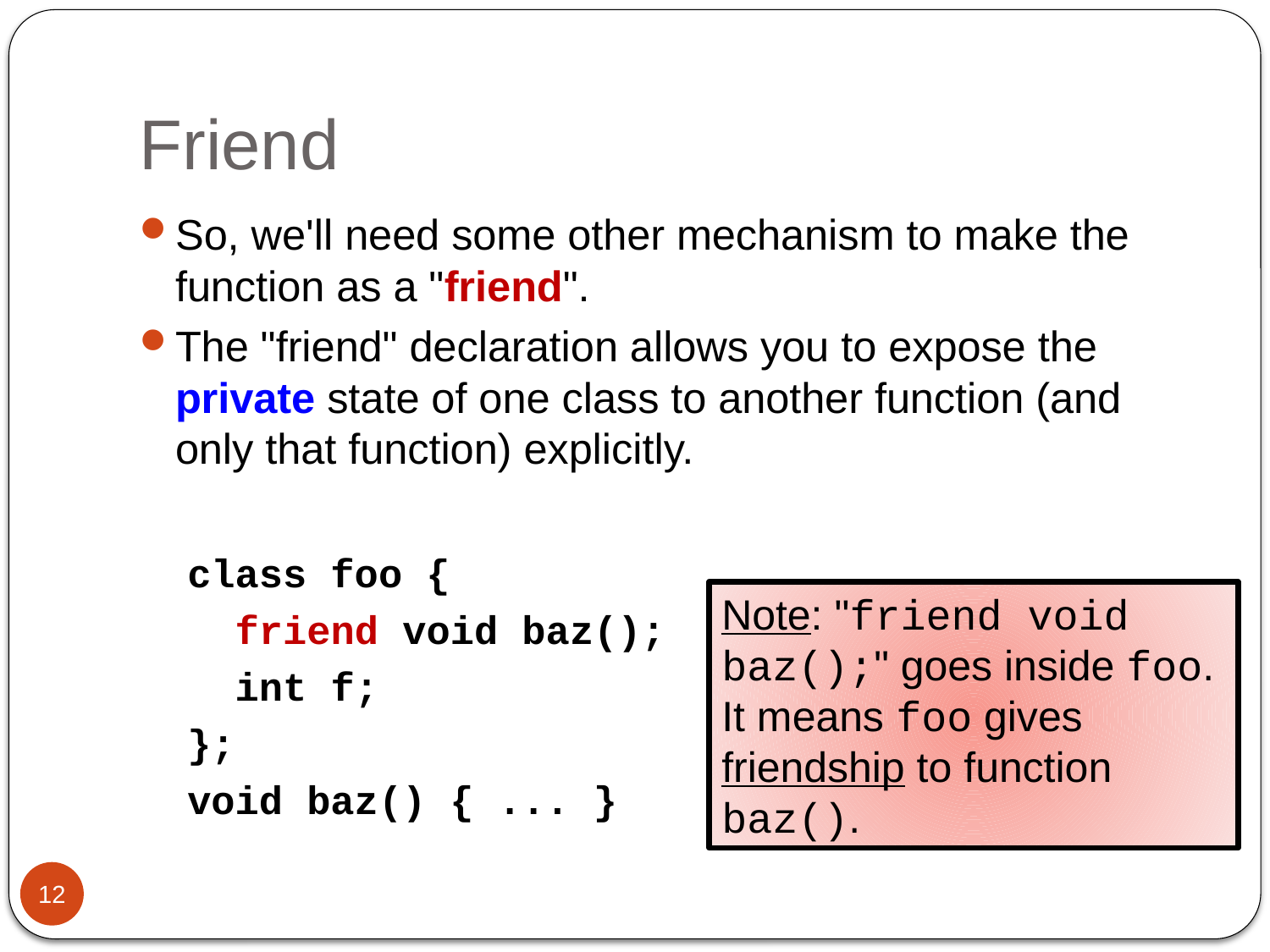

# Friend
So, we'll need some other mechanism to make the function as a "friend".
The "friend" declaration allows you to expose the private state of one class to another function (and only that function) explicitly.

  class foo {
    friend void baz();
    int f;
  };
  void baz() { ... }

Note: "friend void baz();" goes inside foo. It means foo gives friendship to function baz().
12